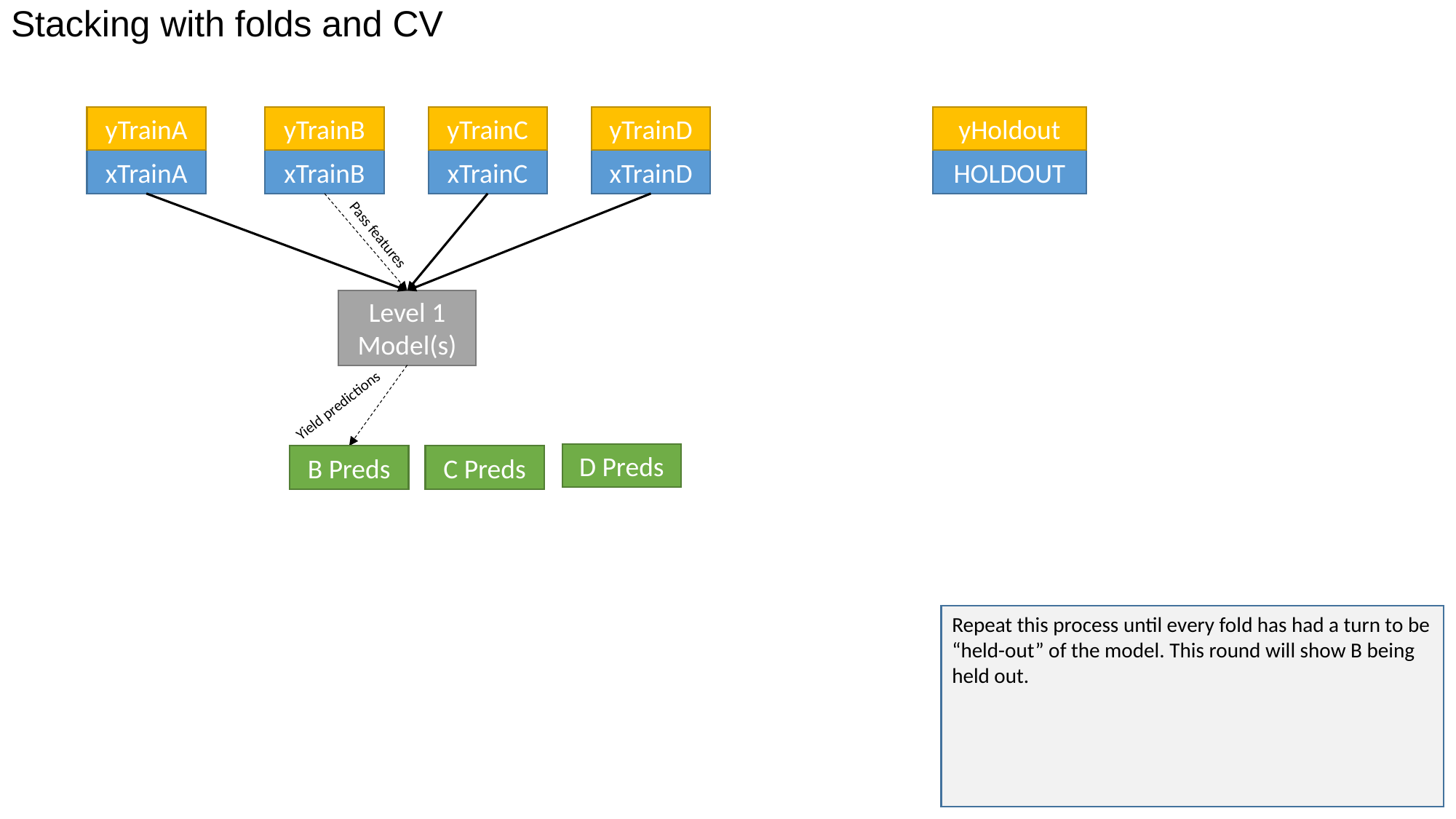

# Stacking with folds and CV
yHoldout
yTrainD
yTrainC
yTrainA
yTrainB
HOLDOUT
xTrainD
xTrainC
xTrainA
xTrainB
Pass features
Level 1 Model(s)
Yield predictions
D Preds
B Preds
C Preds
Repeat this process until every fold has had a turn to be “held-out” of the model. This round will show B being held out.